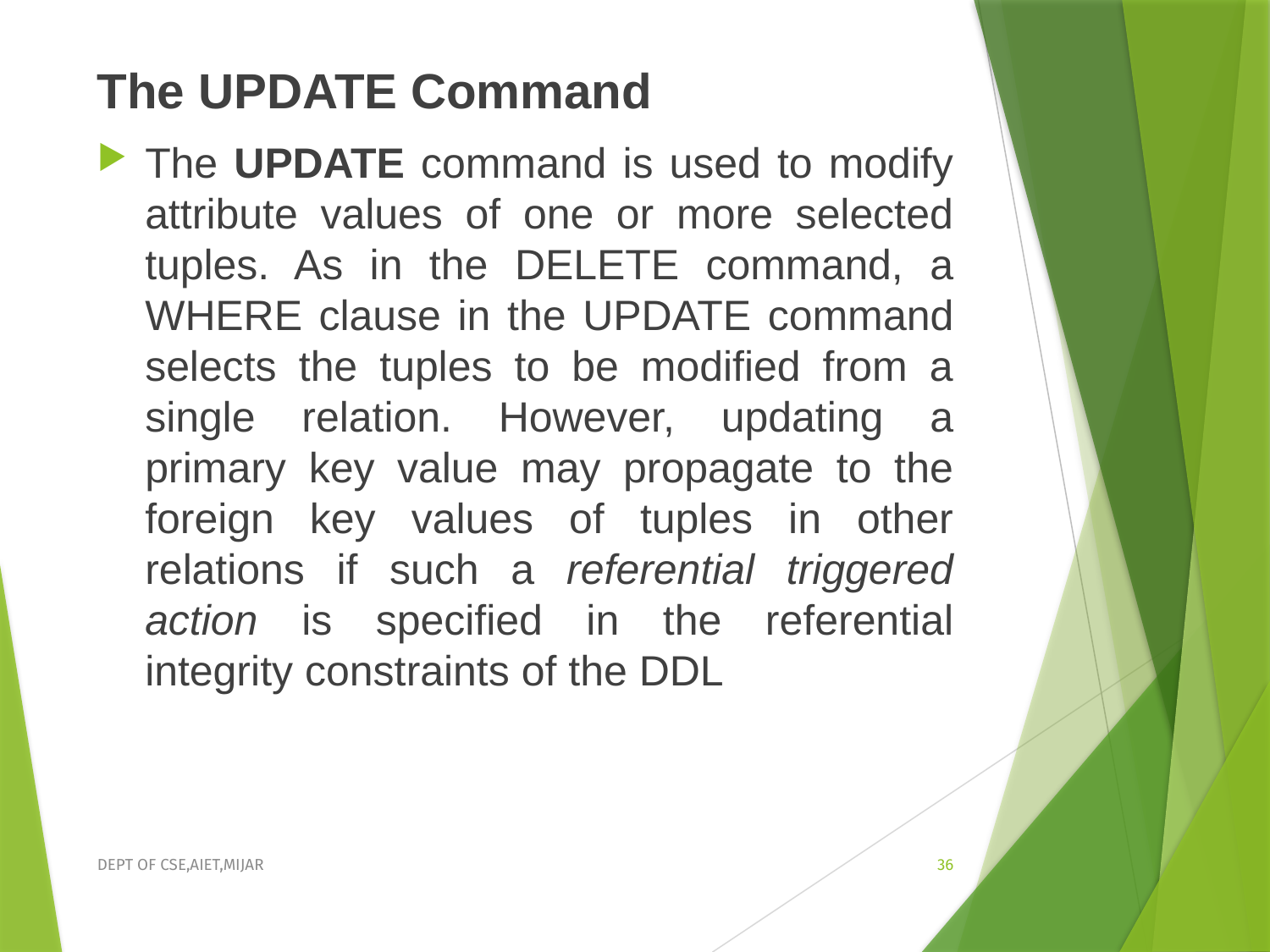

The UPDATE Command
The UPDATE command is used to modify attribute values of one or more selected tuples. As in the DELETE command, a WHERE clause in the UPDATE command selects the tuples to be modified from a single relation. However, updating a primary key value may propagate to the foreign key values of tuples in other relations if such a referential triggered action is specified in the referential integrity constraints of the DDL
DEPT OF CSE,AIET,MIJAR
36